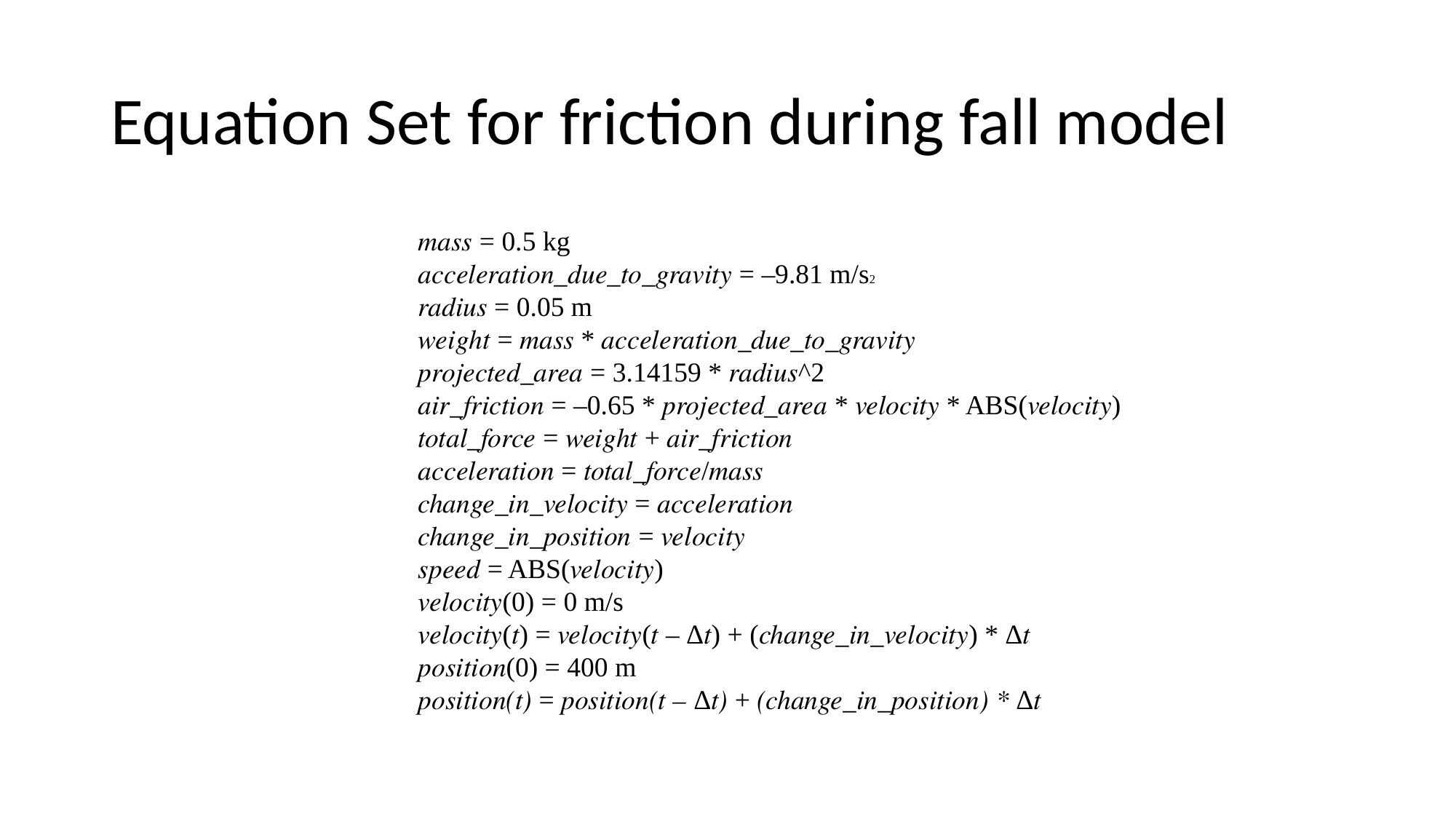

Equation Set for friction during fall model
mass = 0.5 kg
acceleration_due_to_gravity = –9.81 m/s2
radius = 0.05 m
weight = mass * acceleration_due_to_gravity
projected_area = 3.14159 * radius^2
air_friction = –0.65 * projected_area * velocity * ABS(velocity)
total_force = weight + air_friction
acceleration = total_force/mass
change_in_velocity = acceleration
change_in_position = velocity
speed = ABS(velocity)
velocity(0) = 0 m/s
velocity(t) = velocity(t – Δt) + (change_in_velocity) * Δt
position(0) = 400 m
position(t) = position(t – Δt) + (change_in_position) * Δt